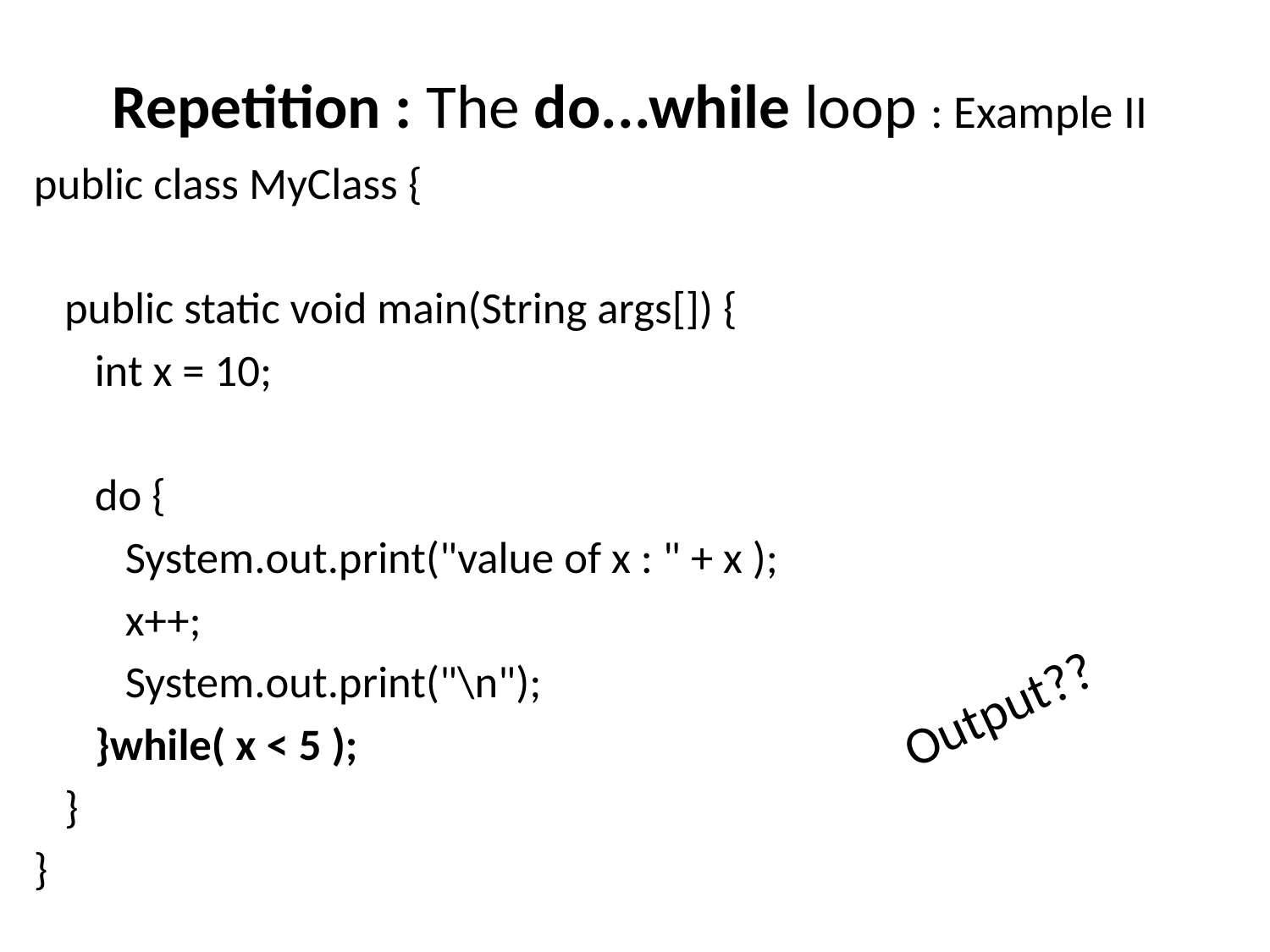

# Repetition : The do...while loop : Example II
public class MyClass {

   public static void main(String args[]) {
      int x = 10;

      do {
         System.out.print("value of x : " + x );
         x++;
         System.out.print("\n");
      }while( x < 5 );
   }
}
Output??